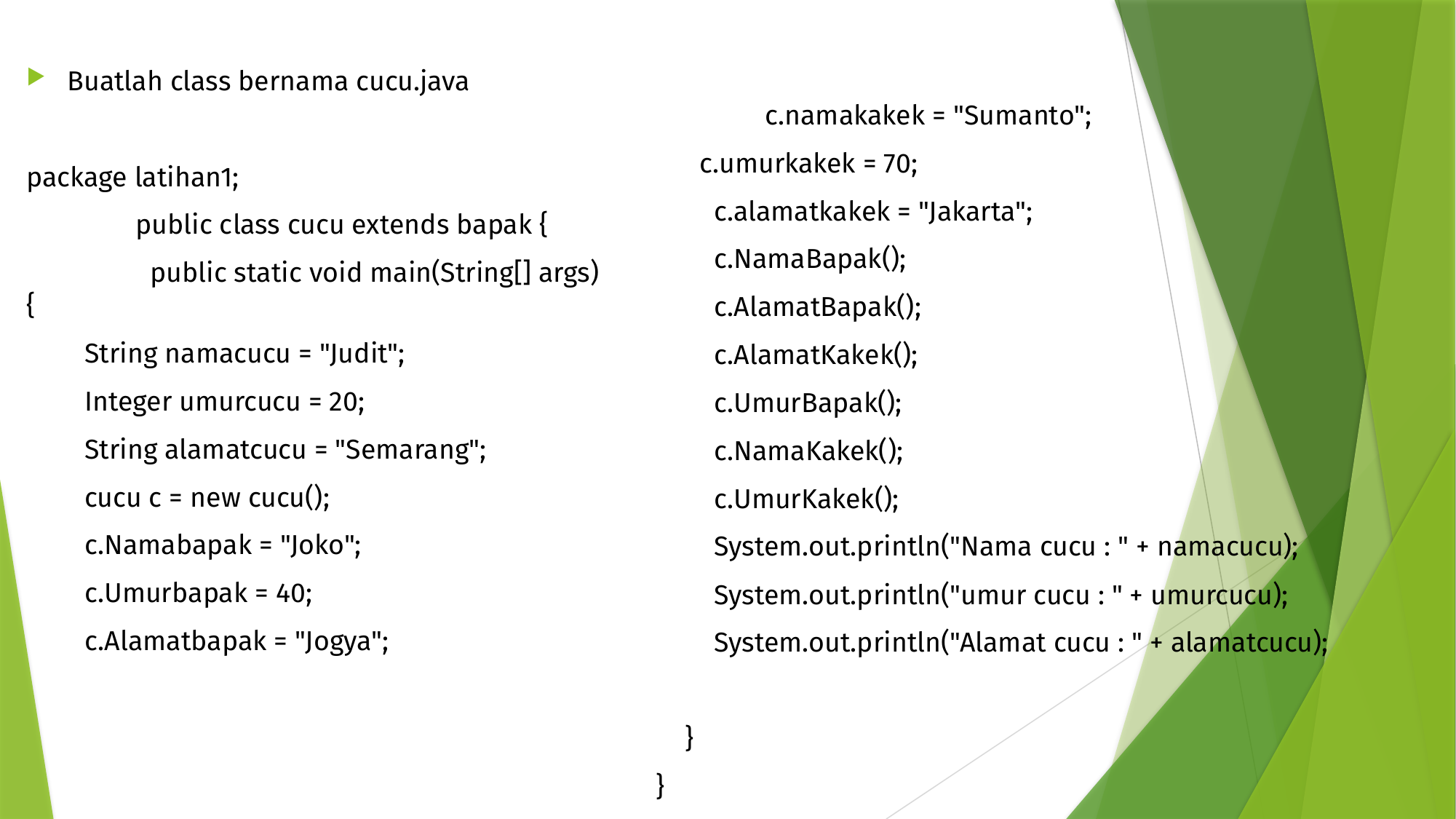

Buatlah class bernama cucu.java

package latihan1;
	public class cucu extends bapak {
	  public static void main(String[] args) {
        String namacucu = "Judit";
        Integer umurcucu = 20;
        String alamatcucu = "Semarang";
        cucu c = new cucu();
        c.Namabapak = "Joko";
        c.Umurbapak = 40;
        c.Alamatbapak = "Jogya";

	c.namakakek = "Sumanto";
      c.umurkakek = 70;
        c.alamatkakek = "Jakarta";
        c.NamaBapak();
        c.AlamatBapak();
        c.AlamatKakek();
        c.UmurBapak();
        c.NamaKakek();
        c.UmurKakek();
        System.out.println("Nama cucu : " + namacucu);
        System.out.println("umur cucu : " + umurcucu);
        System.out.println("Alamat cucu : " + alamatcucu);

    }
}